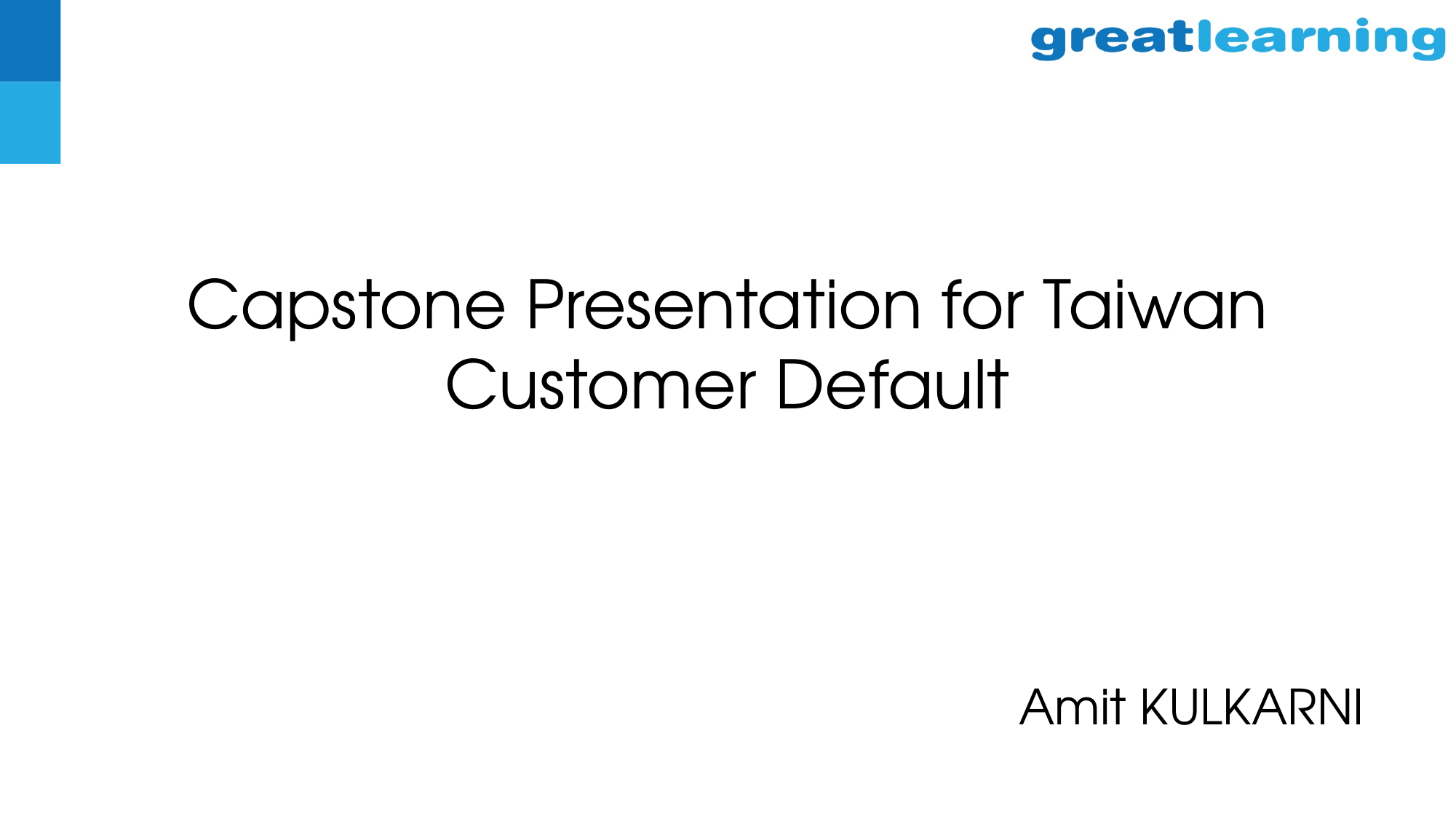

# Capstone Presentation for Taiwan Customer Default
Amit KULKARNI